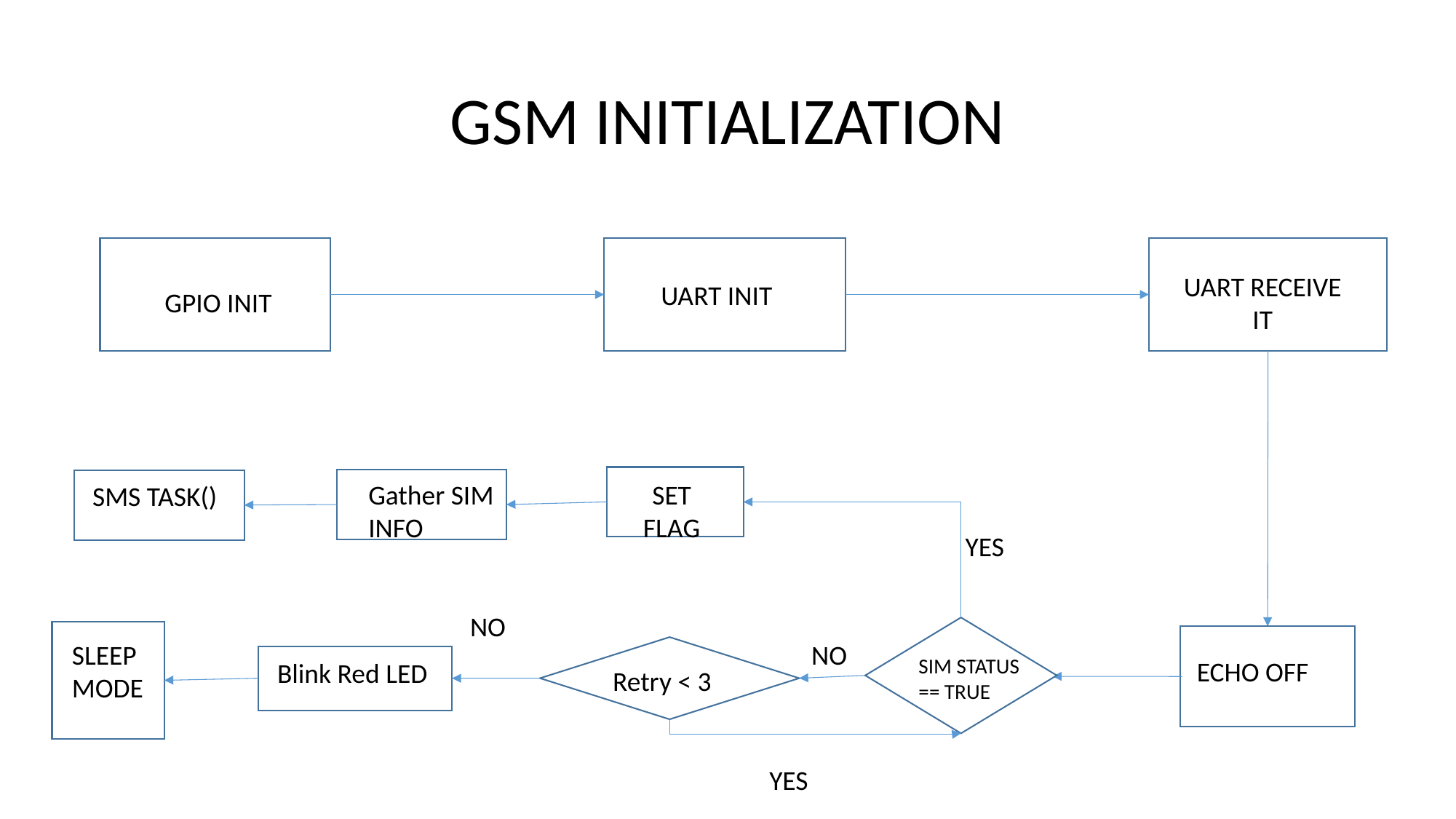

# GSM INITIALIZATION

UART RECEIVE
IT
UART INIT
GPIO INIT

Gather SIM INFO
SET FLAG
SMS TASK()
YES
NO

SLEEP
MODE
NO

SIM STATUS == TRUE
ECHO OFF
Blink Red LED
Retry < 3
YES